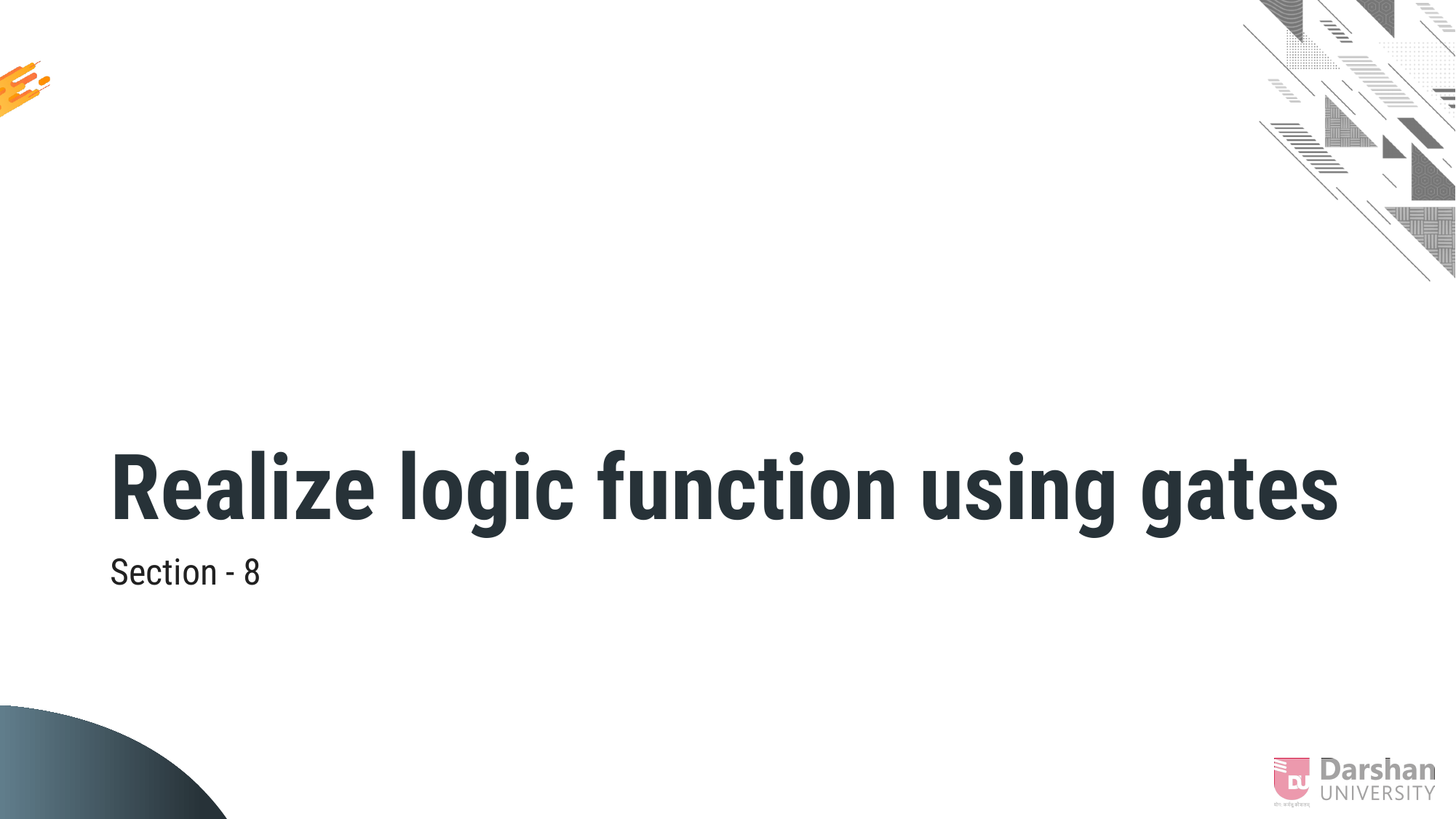

# Realize logic function using gates
Section - 8